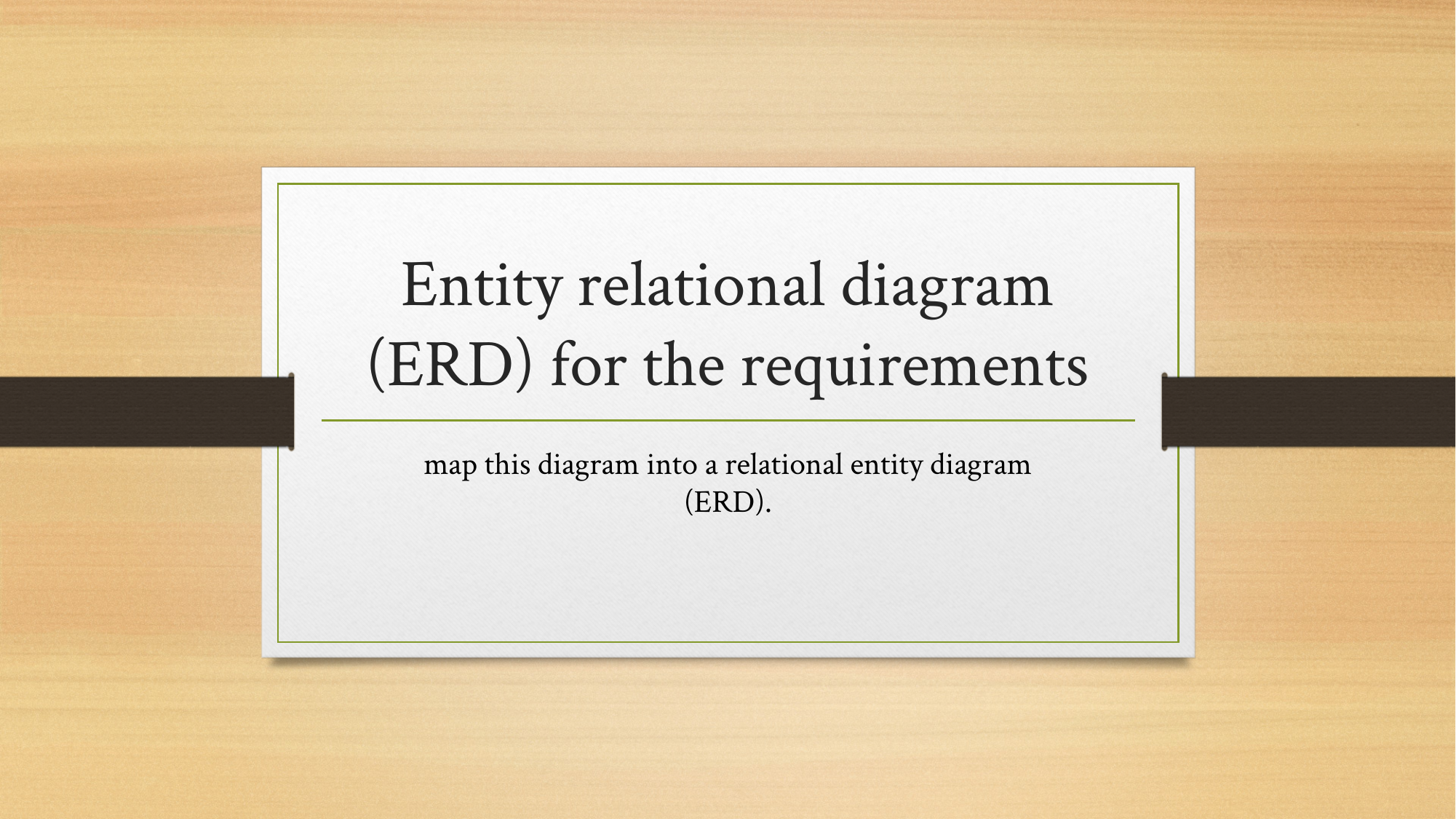

# Entity relational diagram (ERD) for the requirements
map this diagram into a relational entity diagram
(ERD).